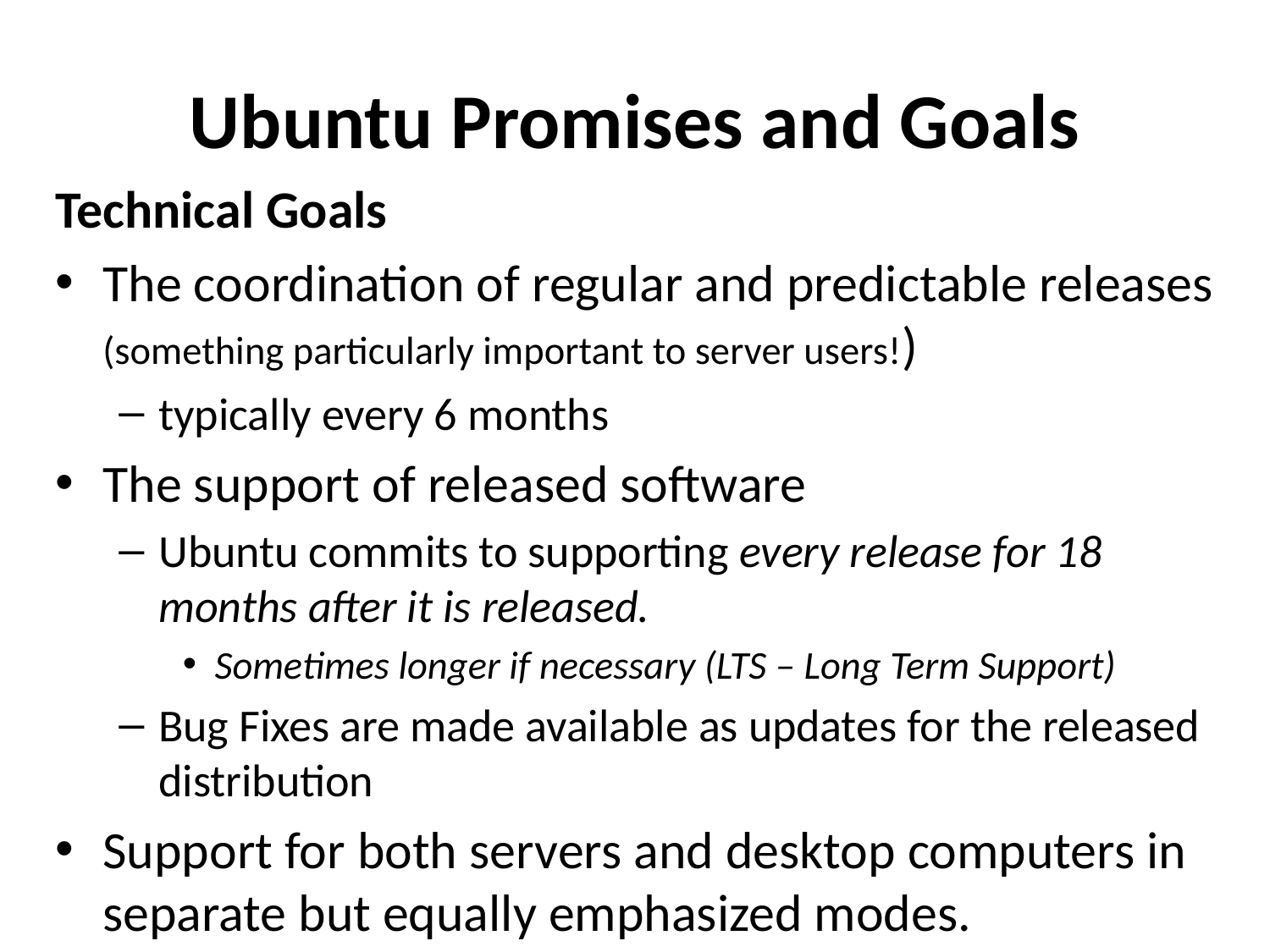

# Ubuntu Promises and Goals
Technical Goals
The coordination of regular and predictable releases (something particularly important to server users!)
typically every 6 months
The support of released software
Ubuntu commits to supporting every release for 18 months after it is released.
Sometimes longer if necessary (LTS – Long Term Support)
Bug Fixes are made available as updates for the released distribution
Support for both servers and desktop computers in separate but equally emphasized modes.